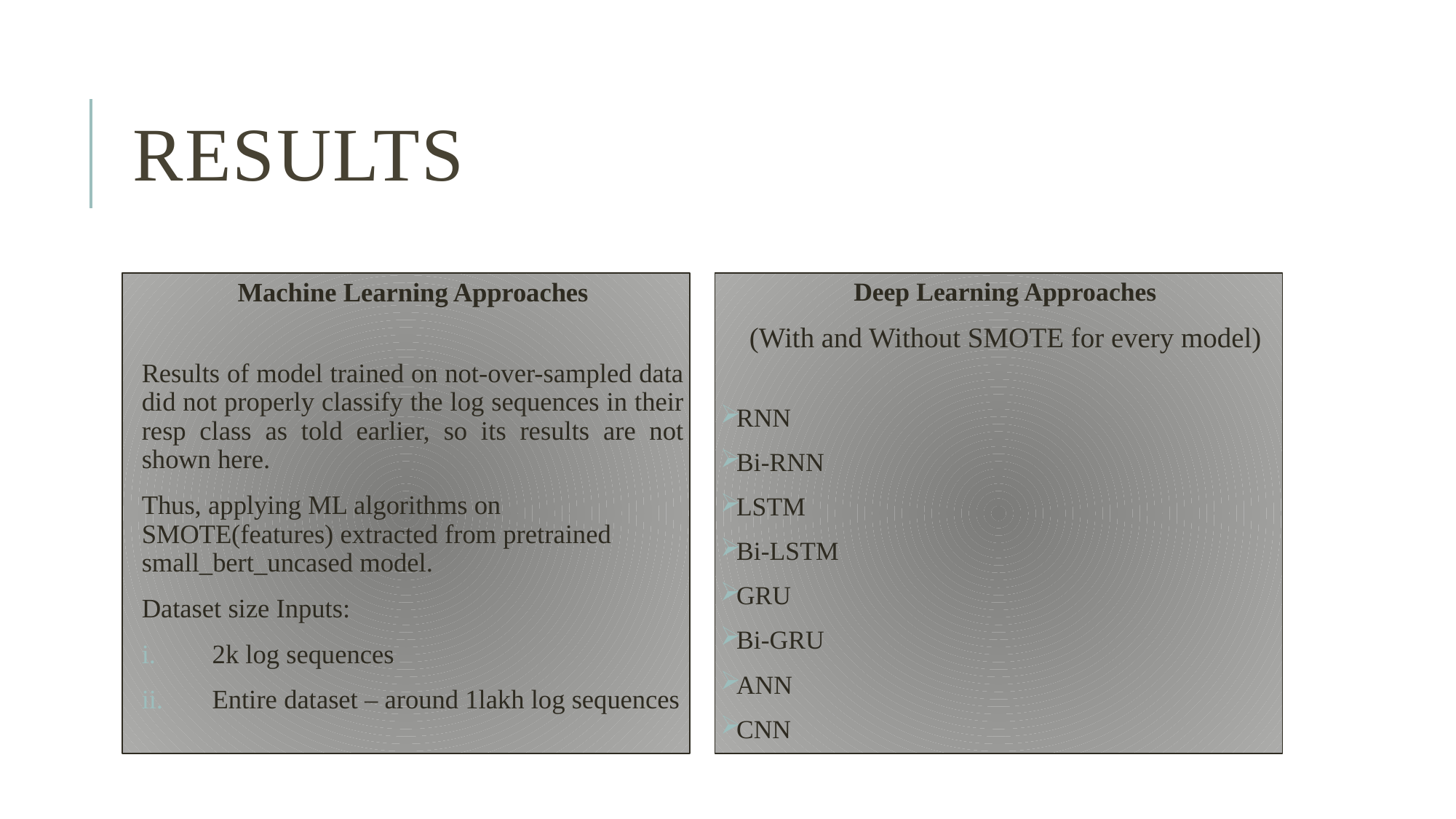

# Results
Machine Learning Approaches

Results of model trained on not-over-sampled data did not properly classify the log sequences in their resp class as told earlier, so its results are not shown here.
Thus, applying ML algorithms on SMOTE(features) extracted from pretrained small_bert_uncased model.
Dataset size Inputs:
2k log sequences
Entire dataset – around 1lakh log sequences
Deep Learning Approaches
(With and Without SMOTE for every model)

RNN
Bi-RNN
LSTM
Bi-LSTM
GRU
Bi-GRU
ANN
CNN